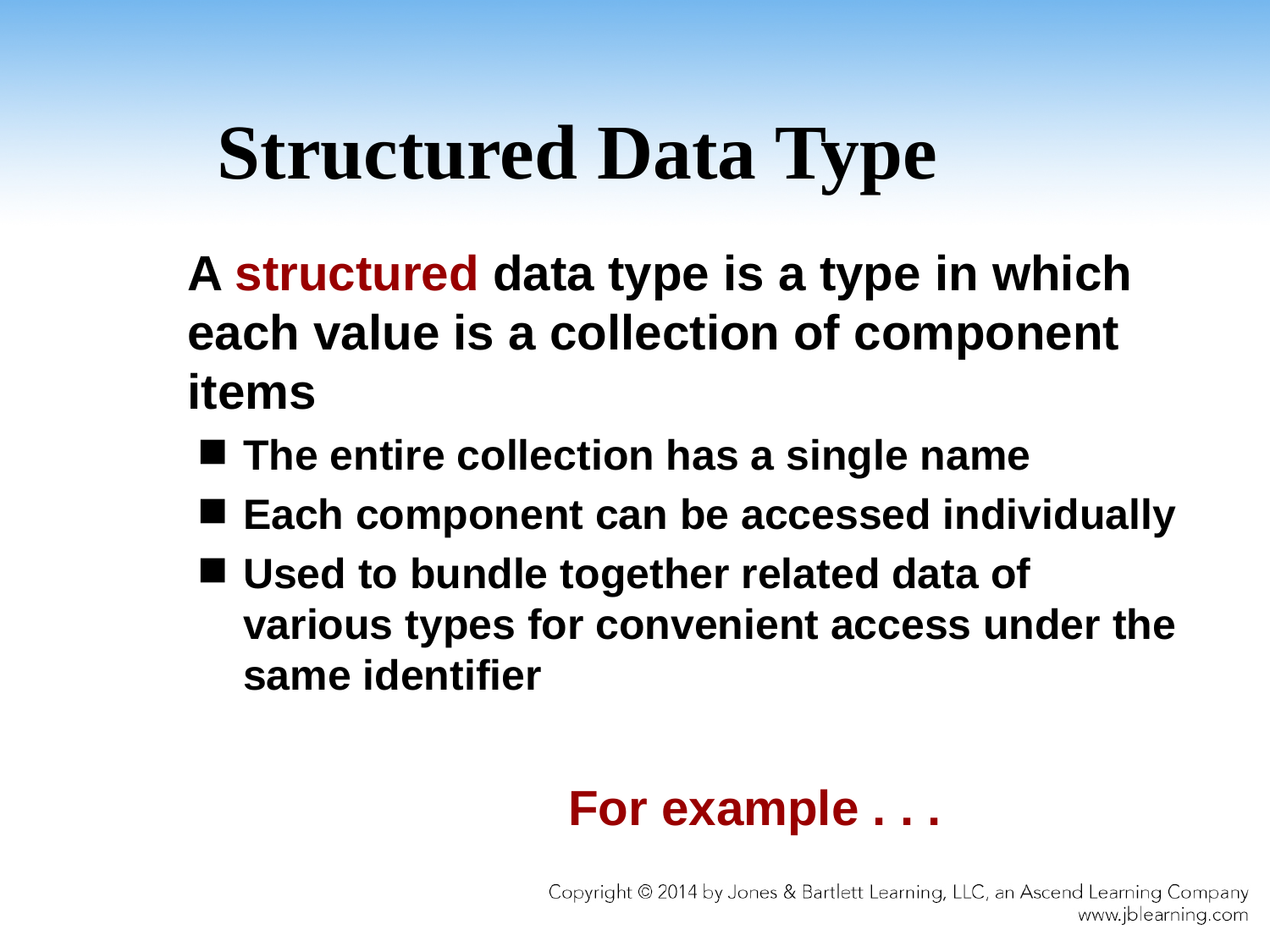

# Structured Data Type
	A structured data type is a type in which each value is a collection of component items
The entire collection has a single name
Each component can be accessed individually
Used to bundle together related data of various types for convenient access under the same identifier

				For example . . .